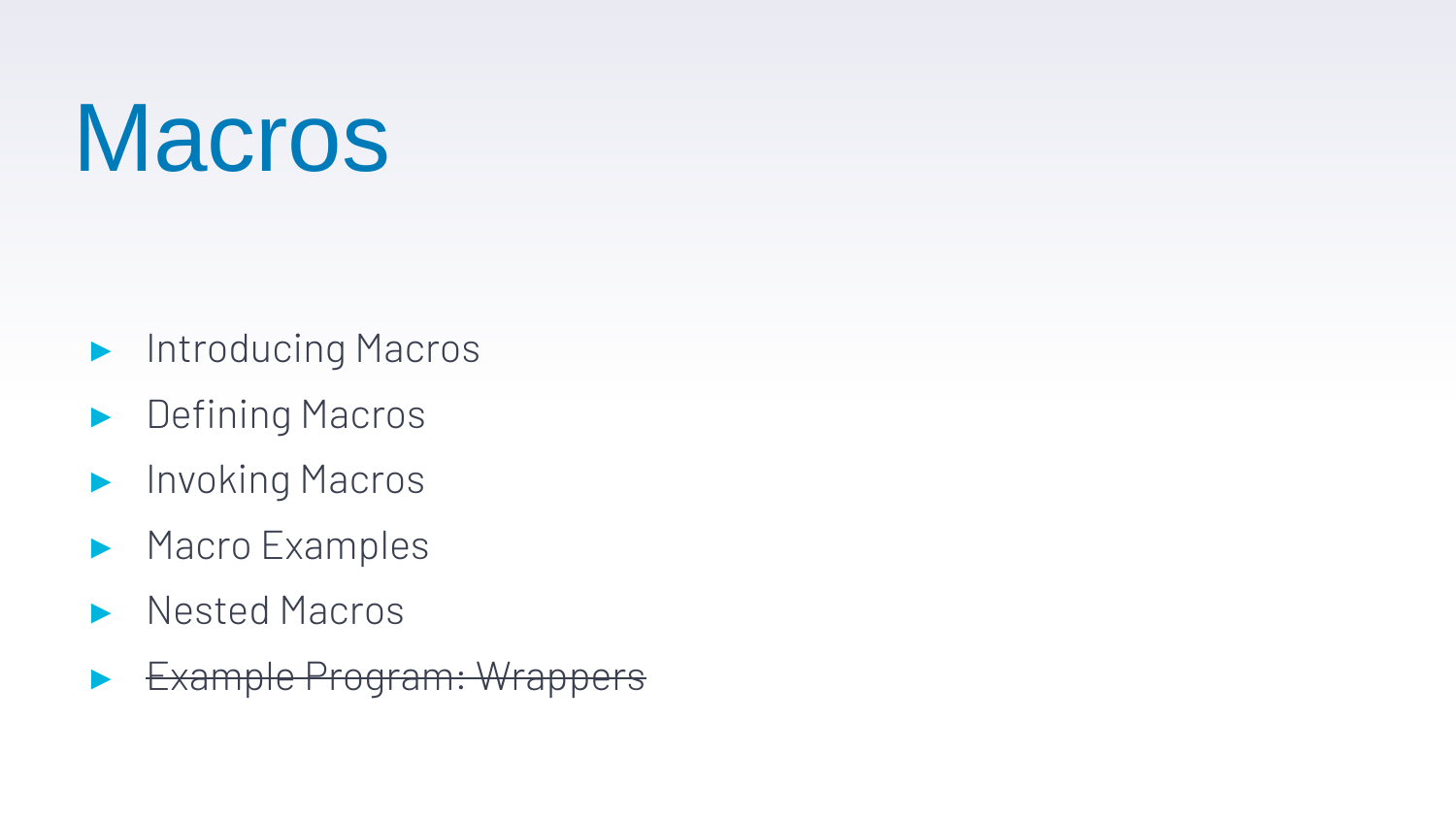

# Macros
Introducing Macros
Defining Macros
Invoking Macros
Macro Examples
Nested Macros
Example Program: Wrappers
22